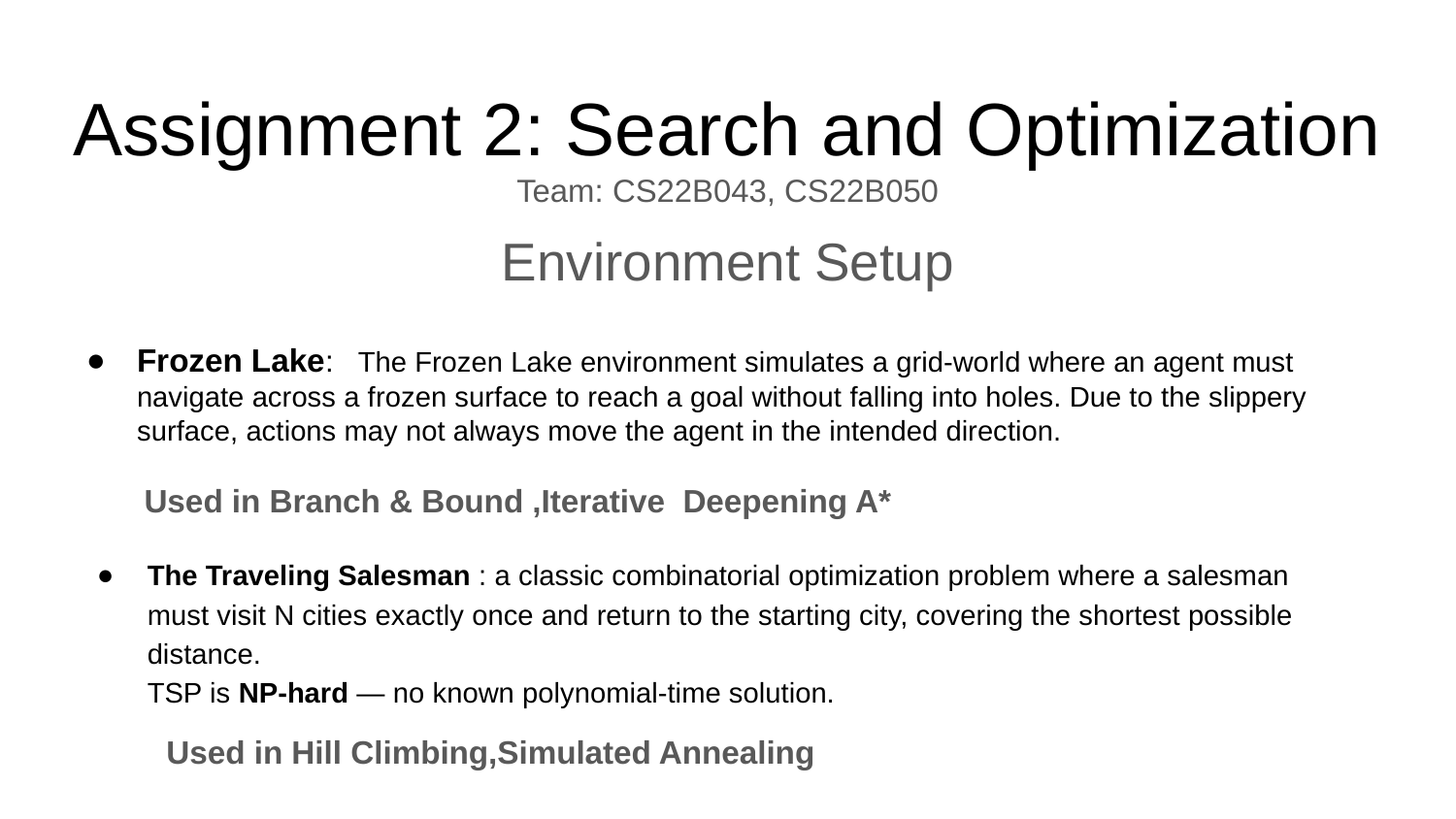

# Assignment 2: Search and Optimization Team: CS22B043, CS22B050
Environment Setup
Frozen Lake:   The Frozen Lake environment simulates a grid-world where an agent must navigate across a frozen surface to reach a goal without falling into holes. Due to the slippery surface, actions may not always move the agent in the intended direction.
          Used in Branch & Bound ,Iterative  Deepening A*

The Traveling Salesman : a classic combinatorial optimization problem where a salesman must visit N cities exactly once and return to the starting city, covering the shortest possible distance.
TSP is NP-hard — no known polynomial-time solution.
       Used in Hill Climbing,Simulated Annealing